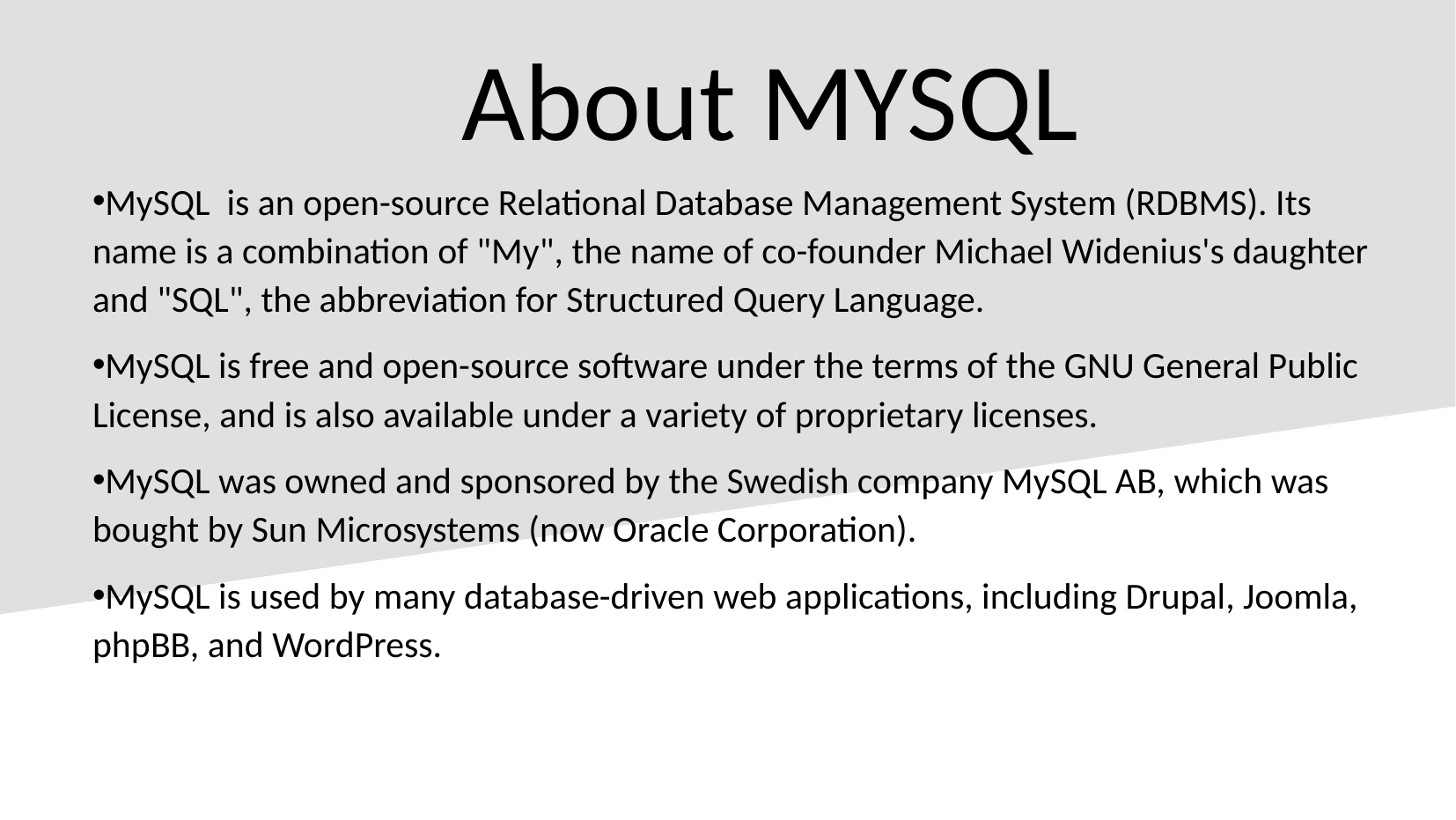

About MYSQL
MySQL  is an open-source Relational Database Management System (RDBMS). Its name is a combination of "My", the name of co-founder Michael Widenius's daughter and "SQL", the abbreviation for Structured Query Language.
MySQL is free and open-source software under the terms of the GNU General Public License, and is also available under a variety of proprietary licenses.
MySQL was owned and sponsored by the Swedish company MySQL AB, which was bought by Sun Microsystems (now Oracle Corporation).
MySQL is used by many database-driven web applications, including Drupal, Joomla, phpBB, and WordPress.